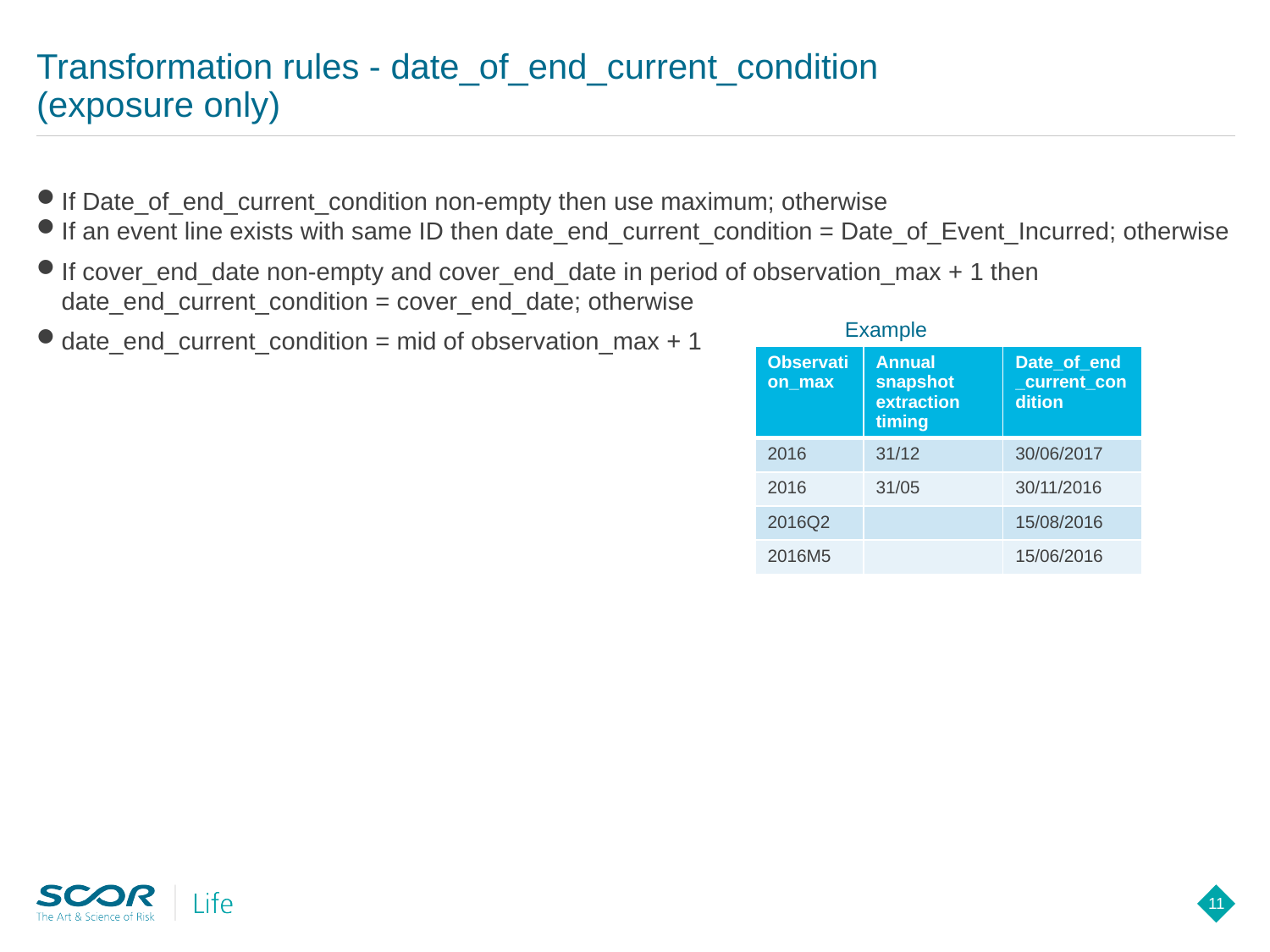

# Transformation rules - date_of_end_current_condition (exposure only)

If Date_of_end_current_condition non-empty then use maximum; otherwise
If an event line exists with same ID then date_end_current_condition = Date_of_Event_Incurred; otherwise
If cover_end_date non-empty and cover_end_date in period of observation_max + 1 then date_end_current_condition = cover_end_date; otherwise
date_end_current_condition = mid of observation_max + 1
Example
| Observation\_max | Annual snapshot extraction timing | Date\_of\_end\_current\_condition |
| --- | --- | --- |
| 2016 | 31/12 | 30/06/2017 |
| 2016 | 31/05 | 30/11/2016 |
| 2016Q2 |  | 15/08/2016 |
| 2016M5 |  | 15/06/2016 |